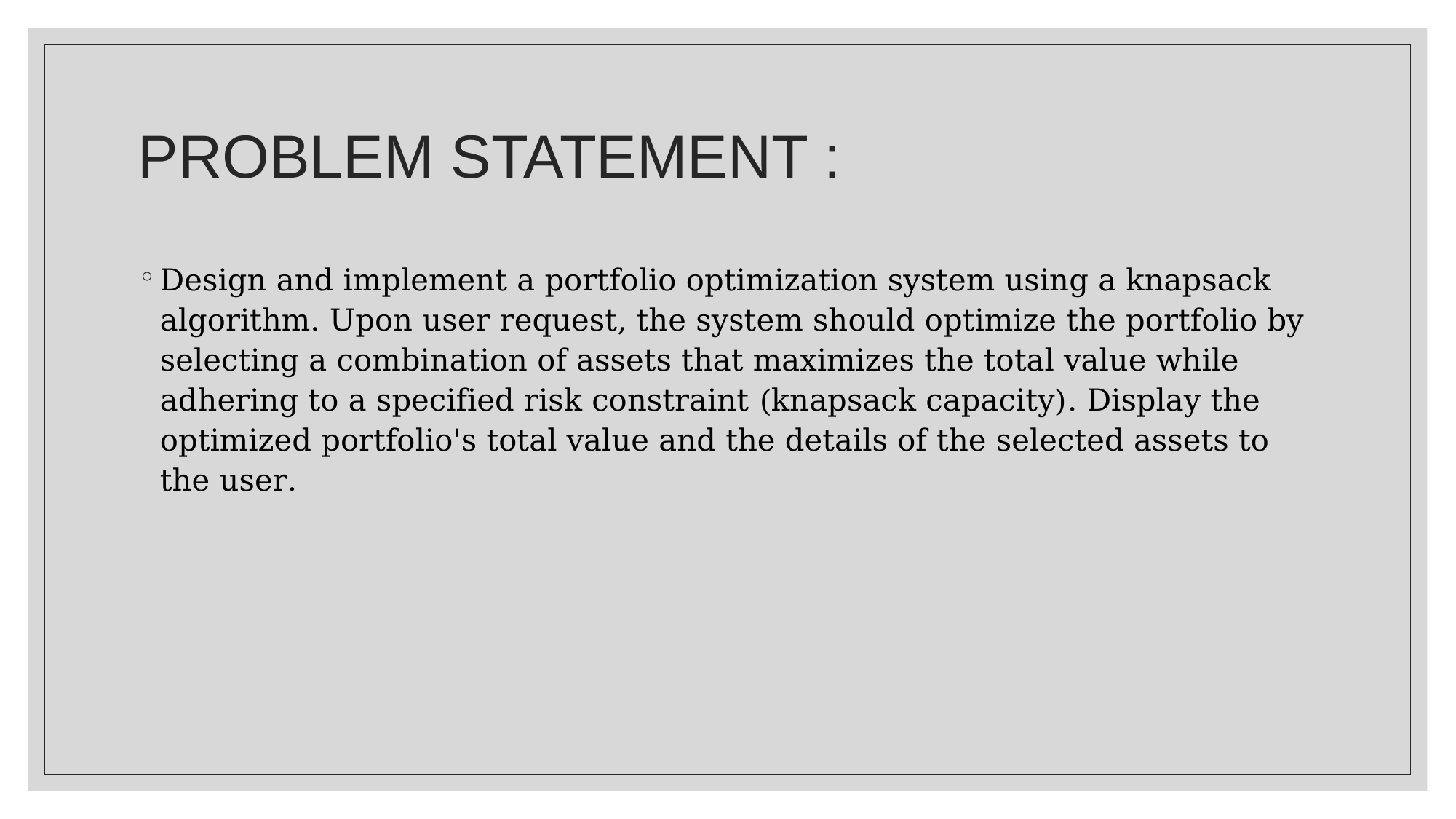

# PROBLEM STATEMENT :
Design and implement a portfolio optimization system using a knapsack algorithm. Upon user request, the system should optimize the portfolio by selecting a combination of assets that maximizes the total value while adhering to a specified risk constraint (knapsack capacity). Display the optimized portfolio's total value and the details of the selected assets to the user.